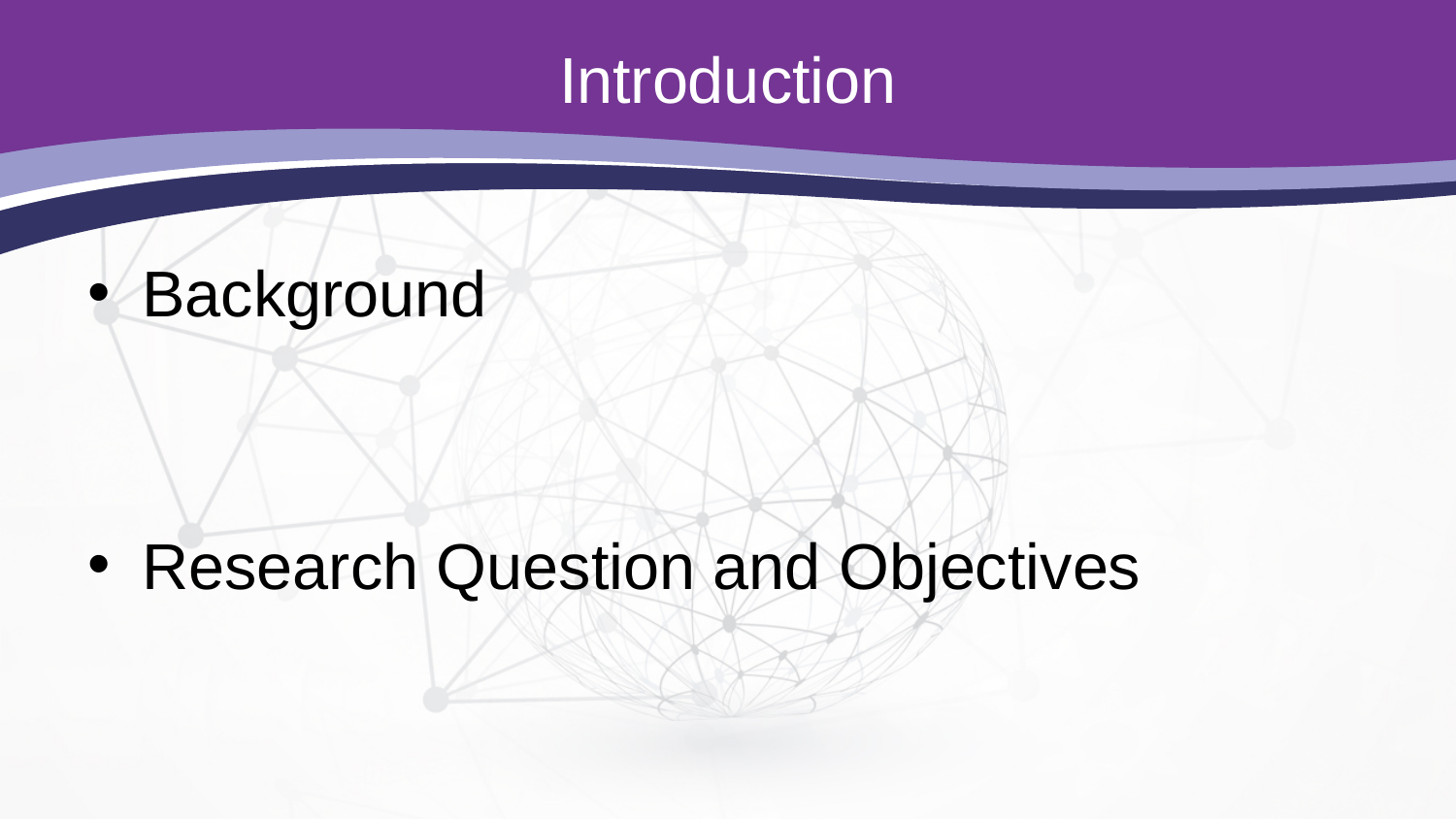

# Introduction
Background

Research Question and Objectives